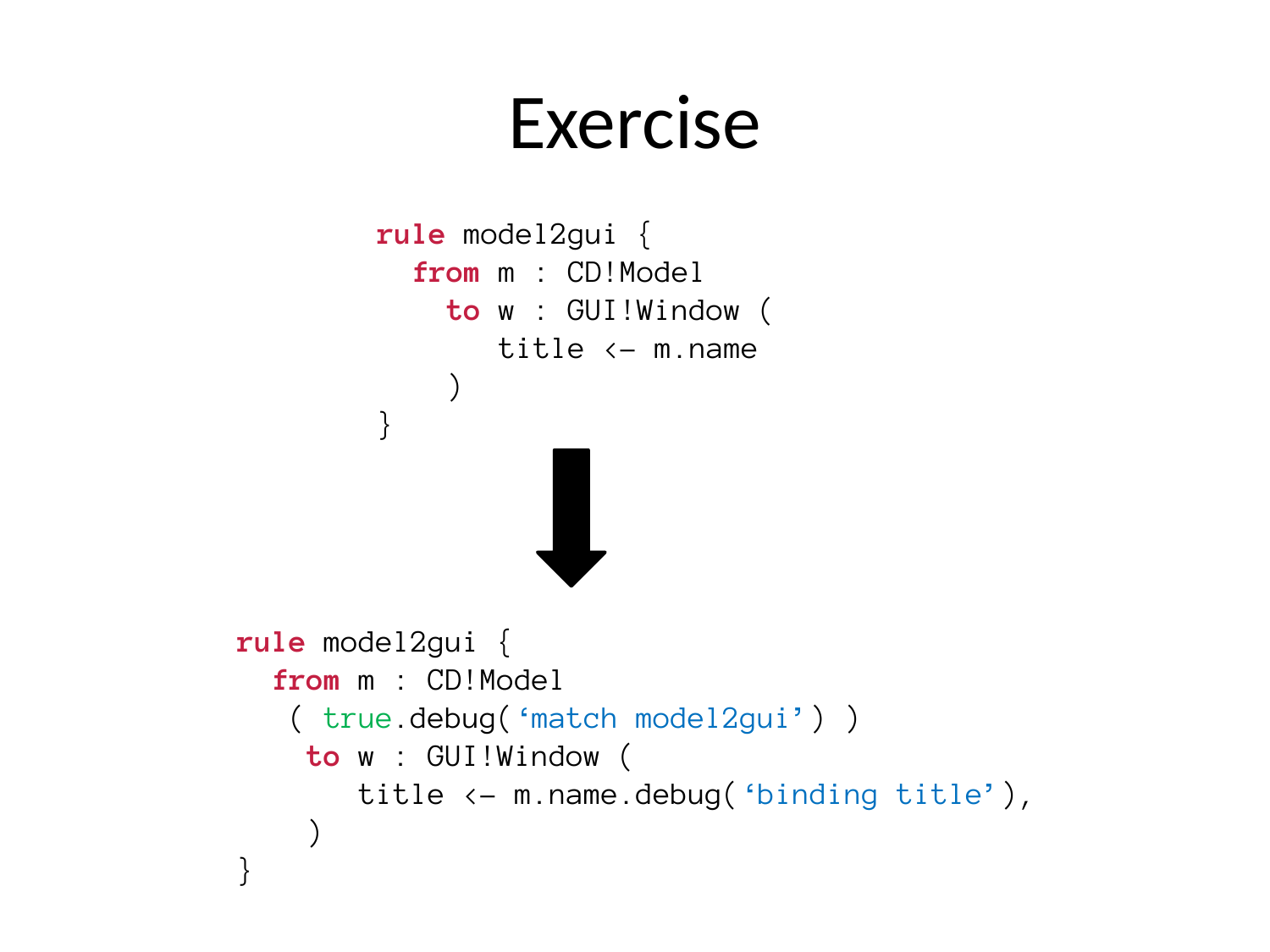

# Exercise
rule model2gui {
  from m : CD!Model
    to w : GUI!Window (
       title <- m.name
    )
}

rule model2gui {
  from m : CD!Model
   ( true.debug(‘match model2gui’) )
    to w : GUI!Window (
       title <- m.name.debug(‘binding title’),
    )
}